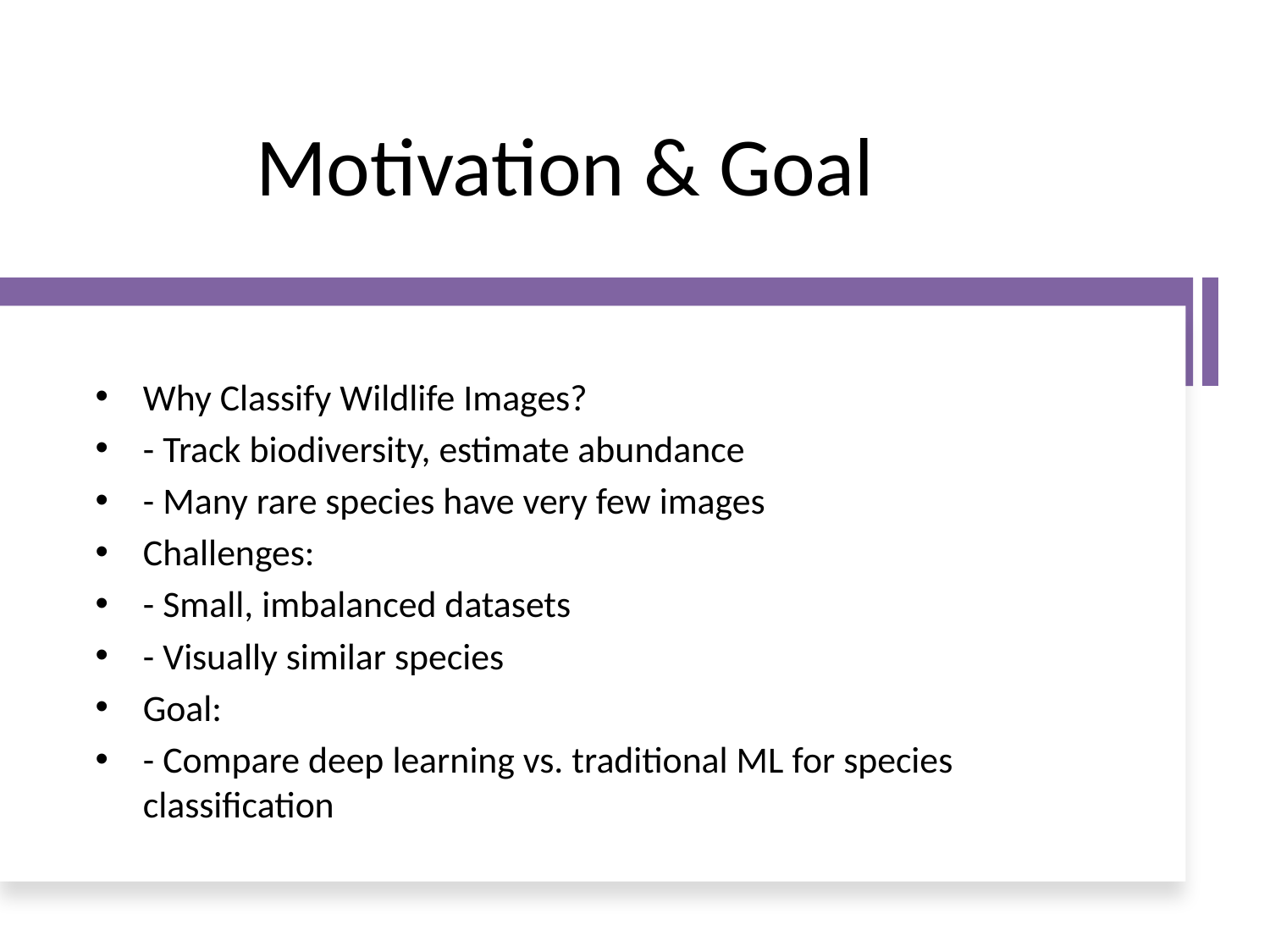

# Motivation & Goal

Why Classify Wildlife Images?
- Track biodiversity, estimate abundance
- Many rare species have very few images
Challenges:
- Small, imbalanced datasets
- Visually similar species
Goal:
- Compare deep learning vs. traditional ML for species classification